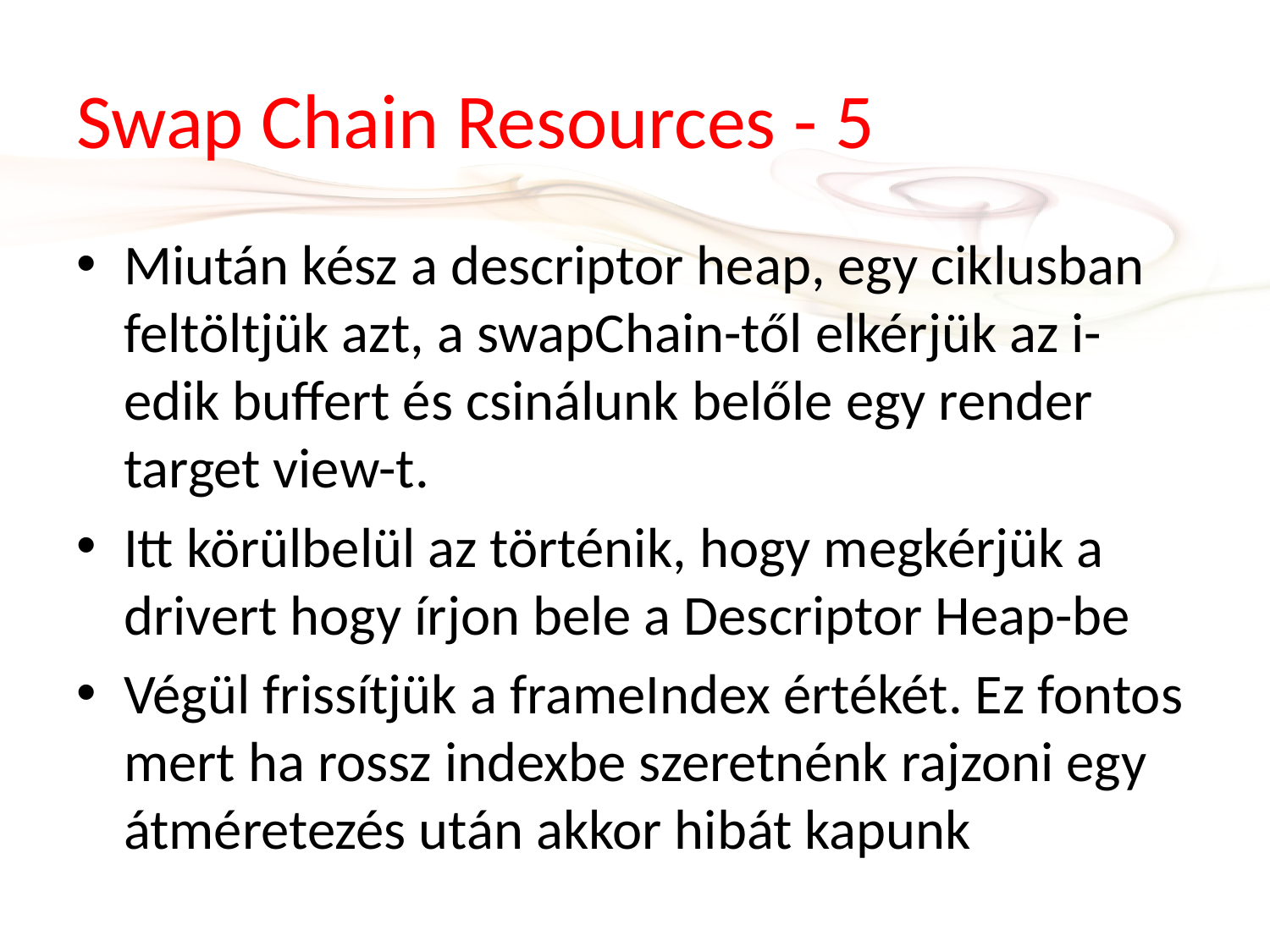

# Swap Chain Resources - 5
Miután kész a descriptor heap, egy ciklusban feltöltjük azt, a swapChain-től elkérjük az i-edik buffert és csinálunk belőle egy render target view-t.
Itt körülbelül az történik, hogy megkérjük a drivert hogy írjon bele a Descriptor Heap-be
Végül frissítjük a frameIndex értékét. Ez fontos mert ha rossz indexbe szeretnénk rajzoni egy átméretezés után akkor hibát kapunk